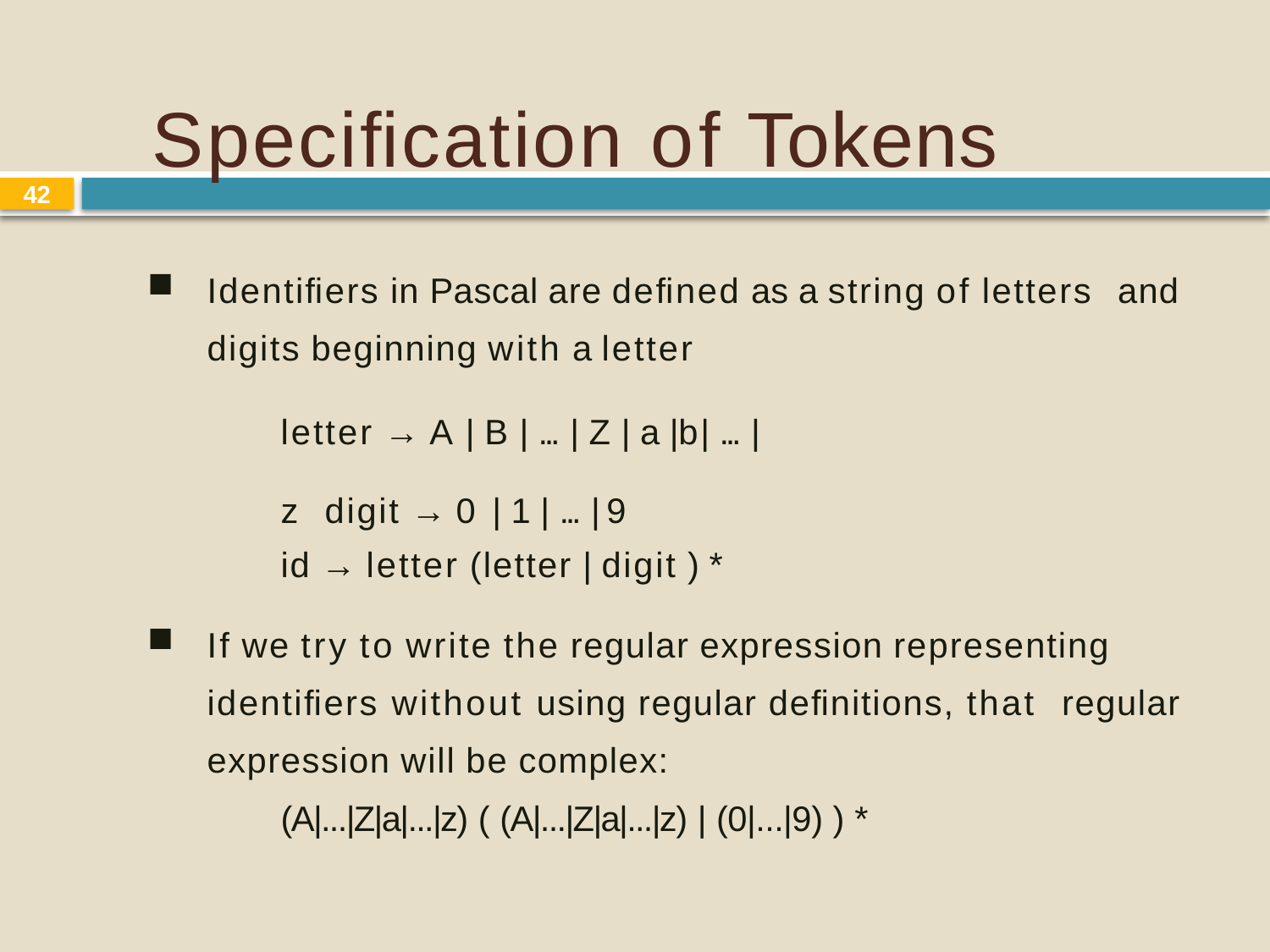

# Speciﬁcation of Tokens
42
Identiﬁers in Pascal are deﬁned as a string of letters  and digits beginning with a letter
letter → A | B | ... | Z | a |b| ... | z   digit → 0 | 1 | ... | 9
id → letter (letter | digit ) *
If we try to write the regular expression representing  identiﬁers without using regular deﬁnitions, that  regular expression will be complex:
(A|...|Z|a|...|z) ( (A|...|Z|a|...|z) | (0|...|9) ) *